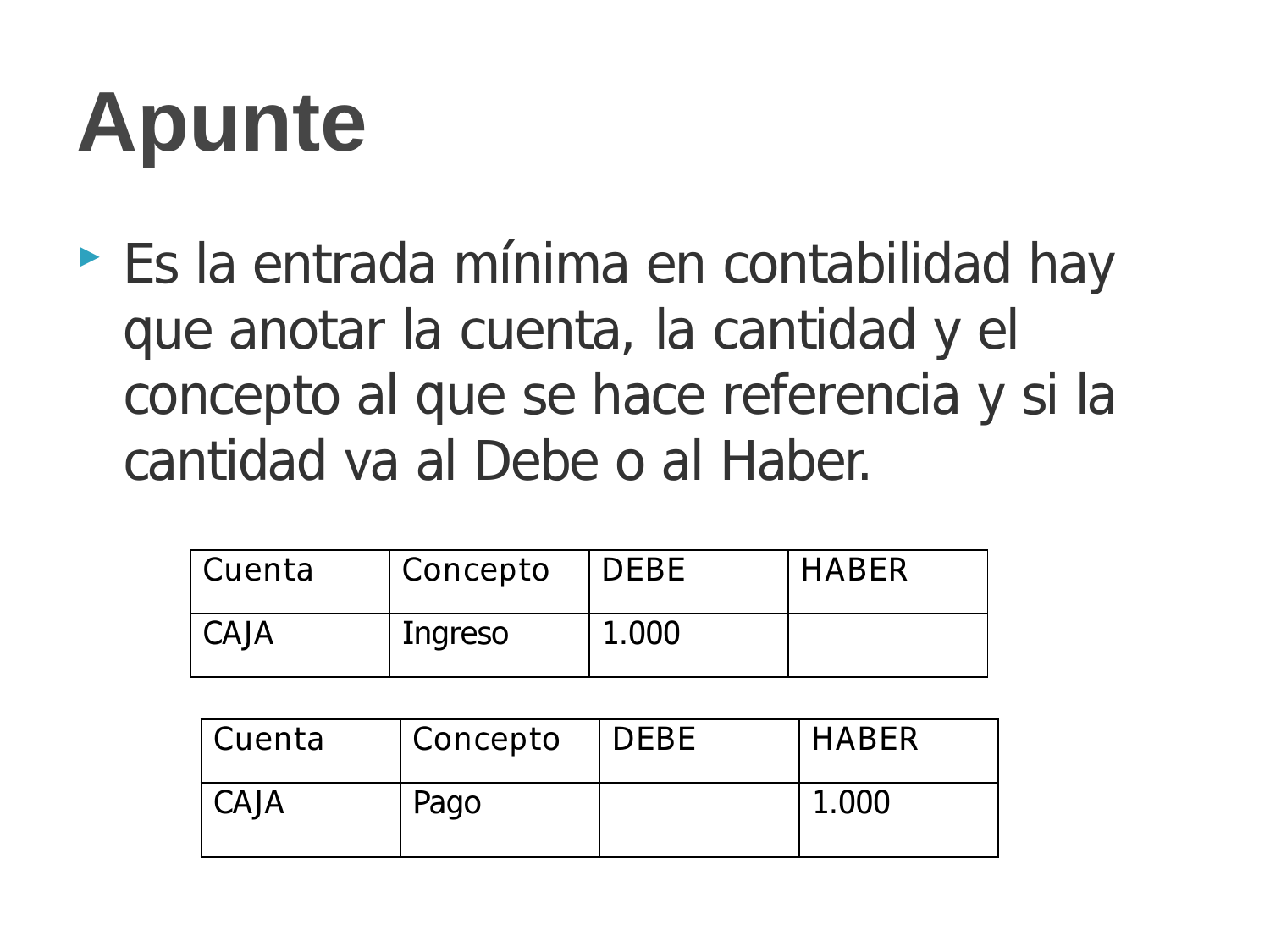

# Apunte
Es la entrada mínima en contabilidad hay que anotar la cuenta, la cantidad y el concepto al que se hace referencia y si la cantidad va al Debe o al Haber.

| Cuenta | Concepto | DEBE | HABER |
| --- | --- | --- | --- |
| CAJA | Ingreso | 1.000 |  |
| Cuenta | Concepto | DEBE | HABER |
| --- | --- | --- | --- |
| CAJA | Pago |  | 1.000 |